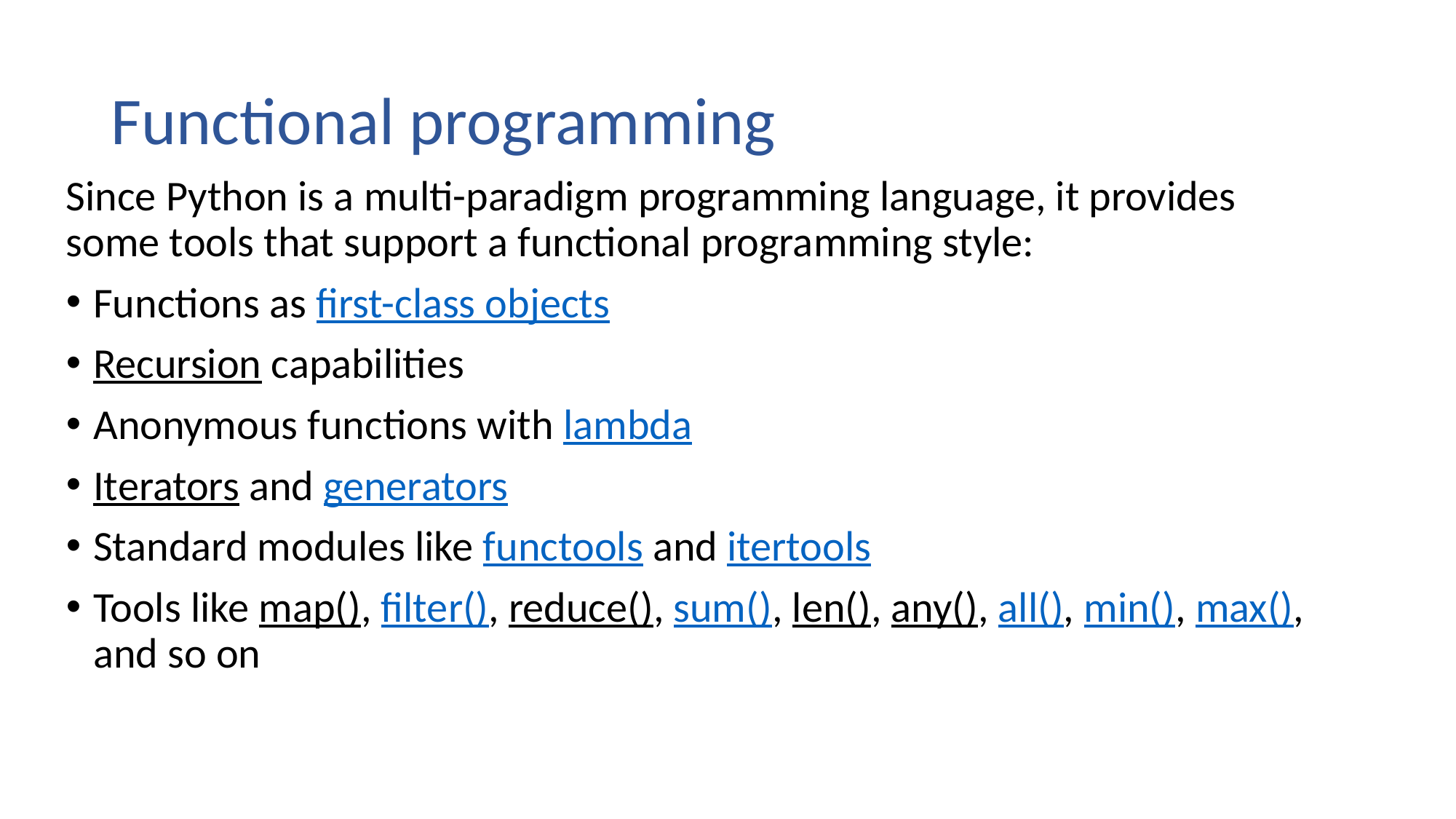

# Functional programming
Since Python is a multi-paradigm programming language, it provides some tools that support a functional programming style:
Functions as first-class objects
Recursion capabilities
Anonymous functions with lambda
Iterators and generators
Standard modules like functools and itertools
Tools like map(), filter(), reduce(), sum(), len(), any(), all(), min(), max(), and so on